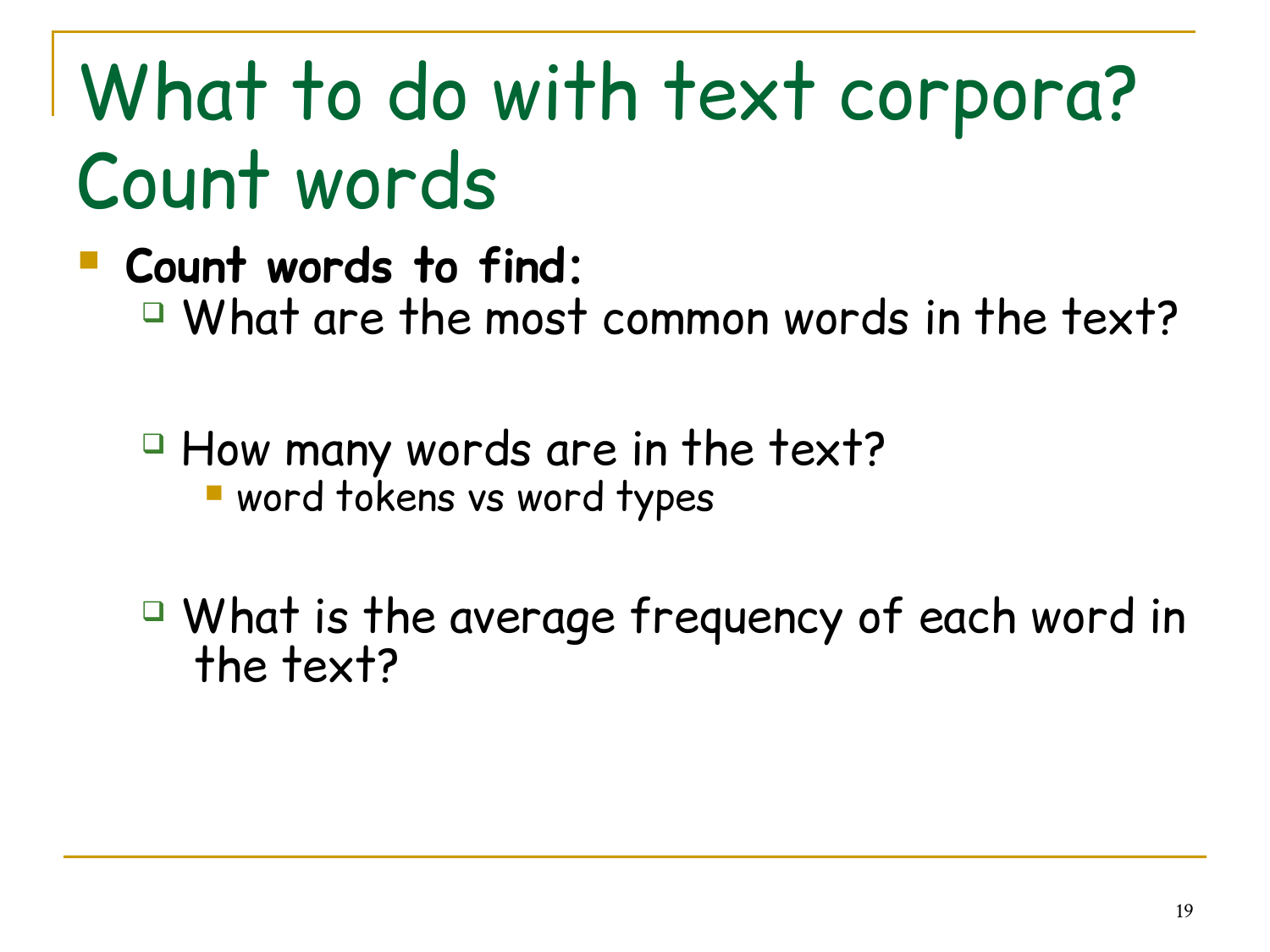

# What to do with text corpora? Count words
Count words to find:
What are the most common words in the text?

How many words are in the text?
word tokens vs word types

What is the average frequency of each word in  the text?

19